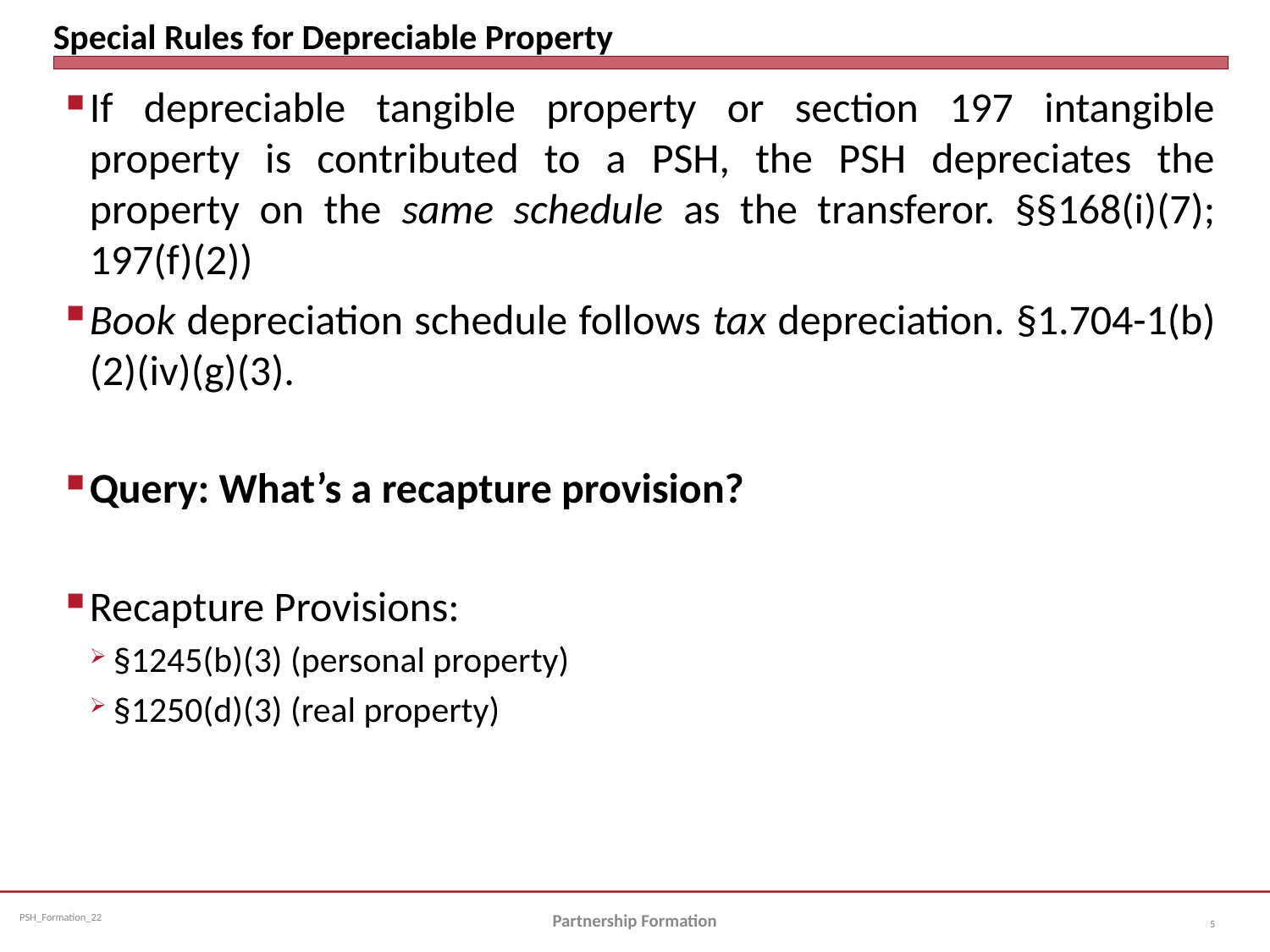

# Special Rules for Depreciable Property
If depreciable tangible property or section 197 intangible property is contributed to a PSH, the PSH depreciates the property on the same schedule as the transferor. §§168(i)(7); 197(f)(2))
Book depreciation schedule follows tax depreciation. §1.704-1(b)(2)(iv)(g)(3).

Query: What’s a recapture provision?

Recapture Provisions:
§1245(b)(3) (personal property)
§1250(d)(3) (real property)
Partnership Formation
5